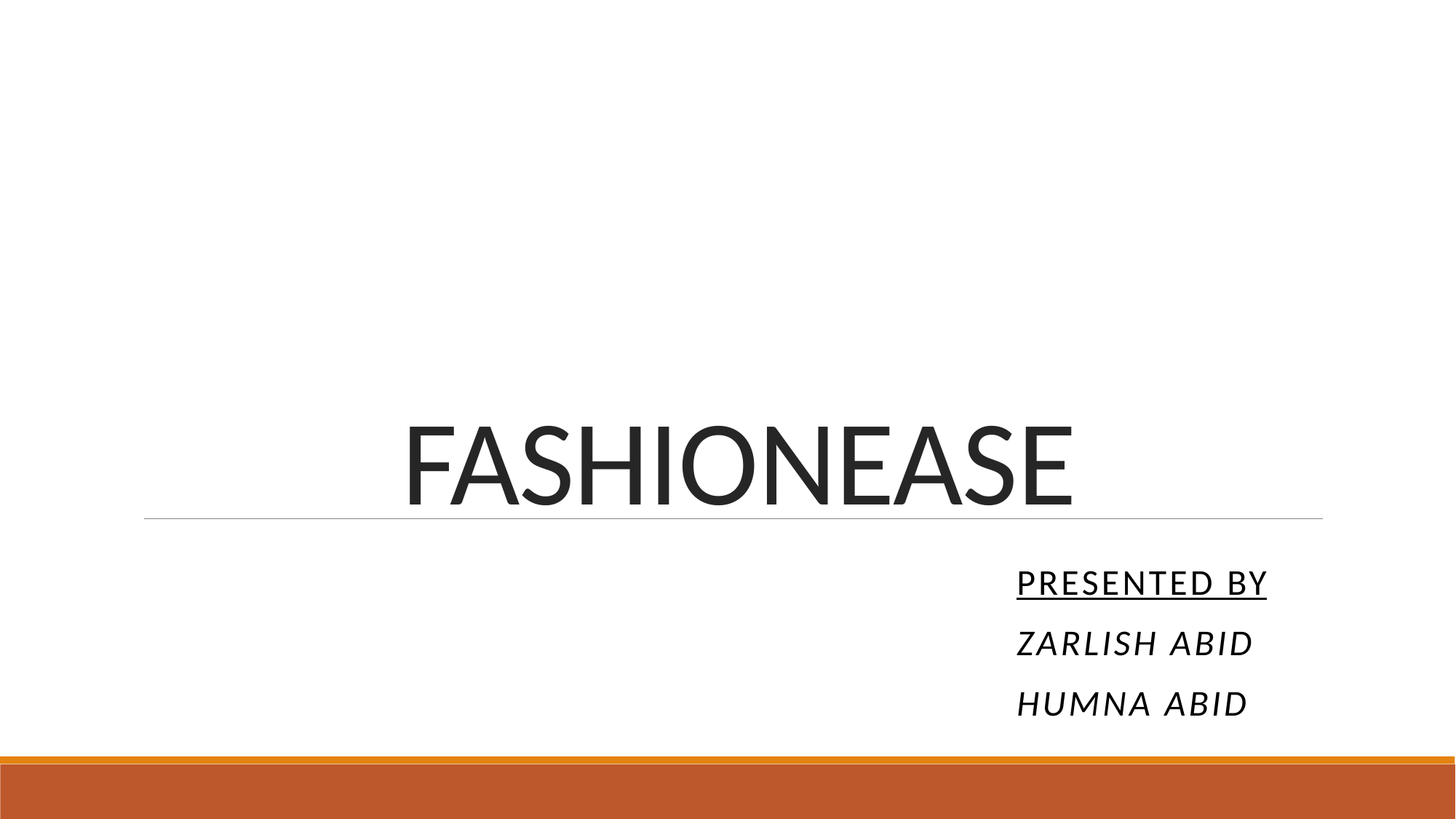

# FASHIONEASE
PRESENTED by
Zarlish Abid
Humna Abid